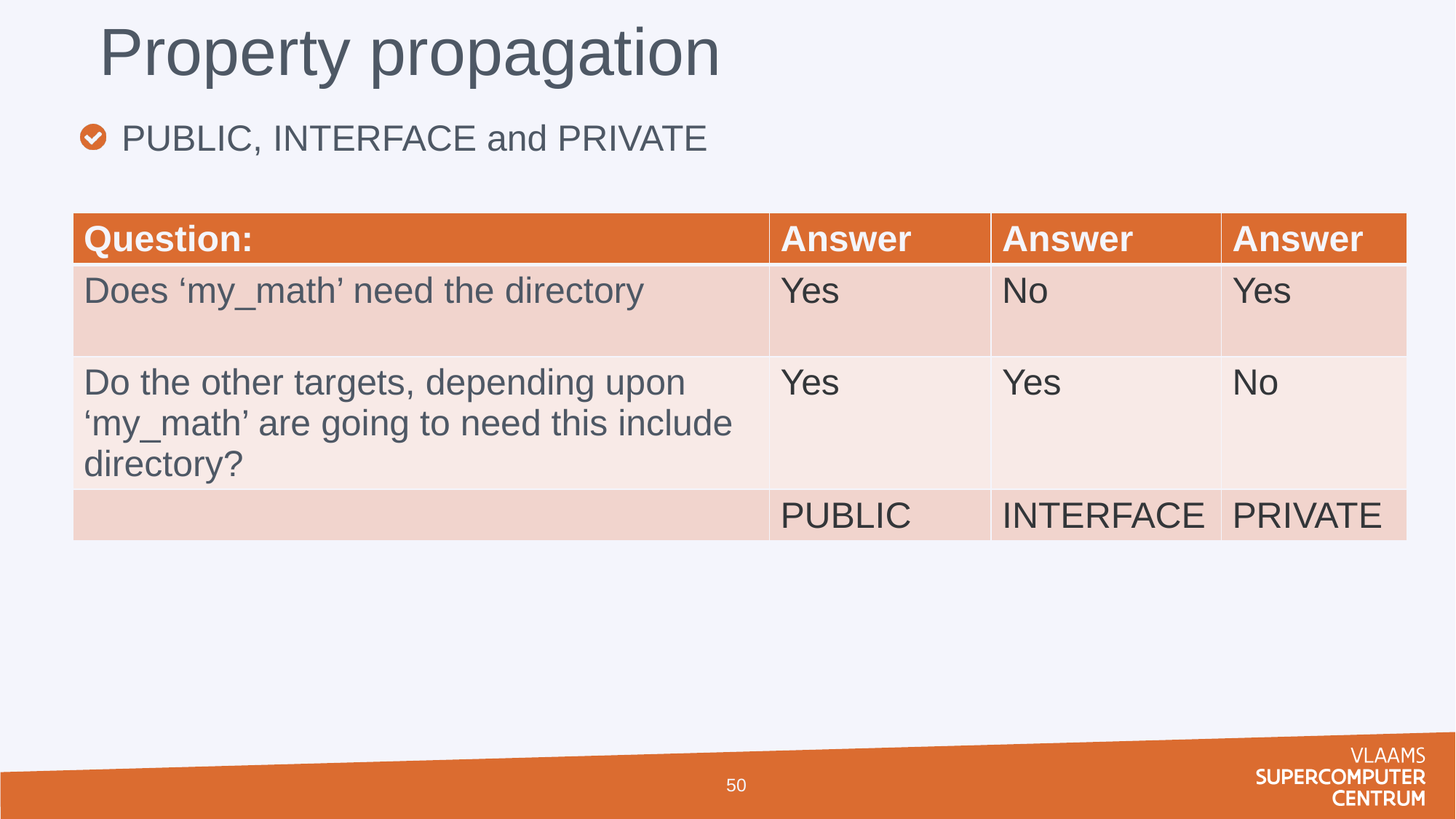

# Property propagation
PUBLIC, INTERFACE and PRIVATE

| Question: | Answer | Answer | Answer |
| --- | --- | --- | --- |
| Does ‘my\_math’ need the directory | Yes | No | Yes |
| Do the other targets, depending upon ‘my\_math’ are going to need this include directory? | Yes | Yes | No |
|  | PUBLIC | INTERFACE | PRIVATE |
50